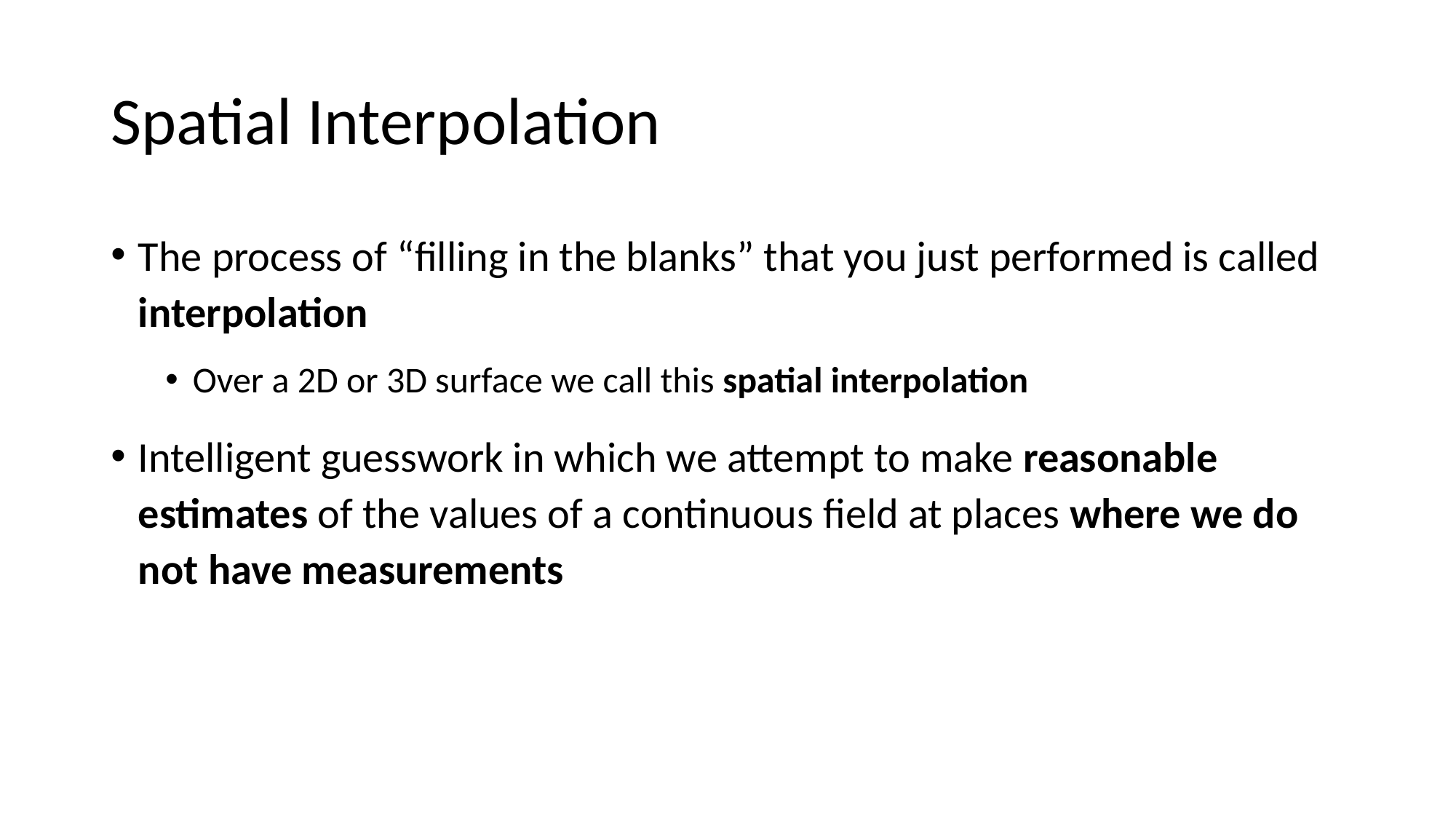

# Spatial Interpolation
The process of “filling in the blanks” that you just performed is called interpolation
Over a 2D or 3D surface we call this spatial interpolation
Intelligent guesswork in which we attempt to make reasonable estimates of the values of a continuous field at places where we do not have measurements